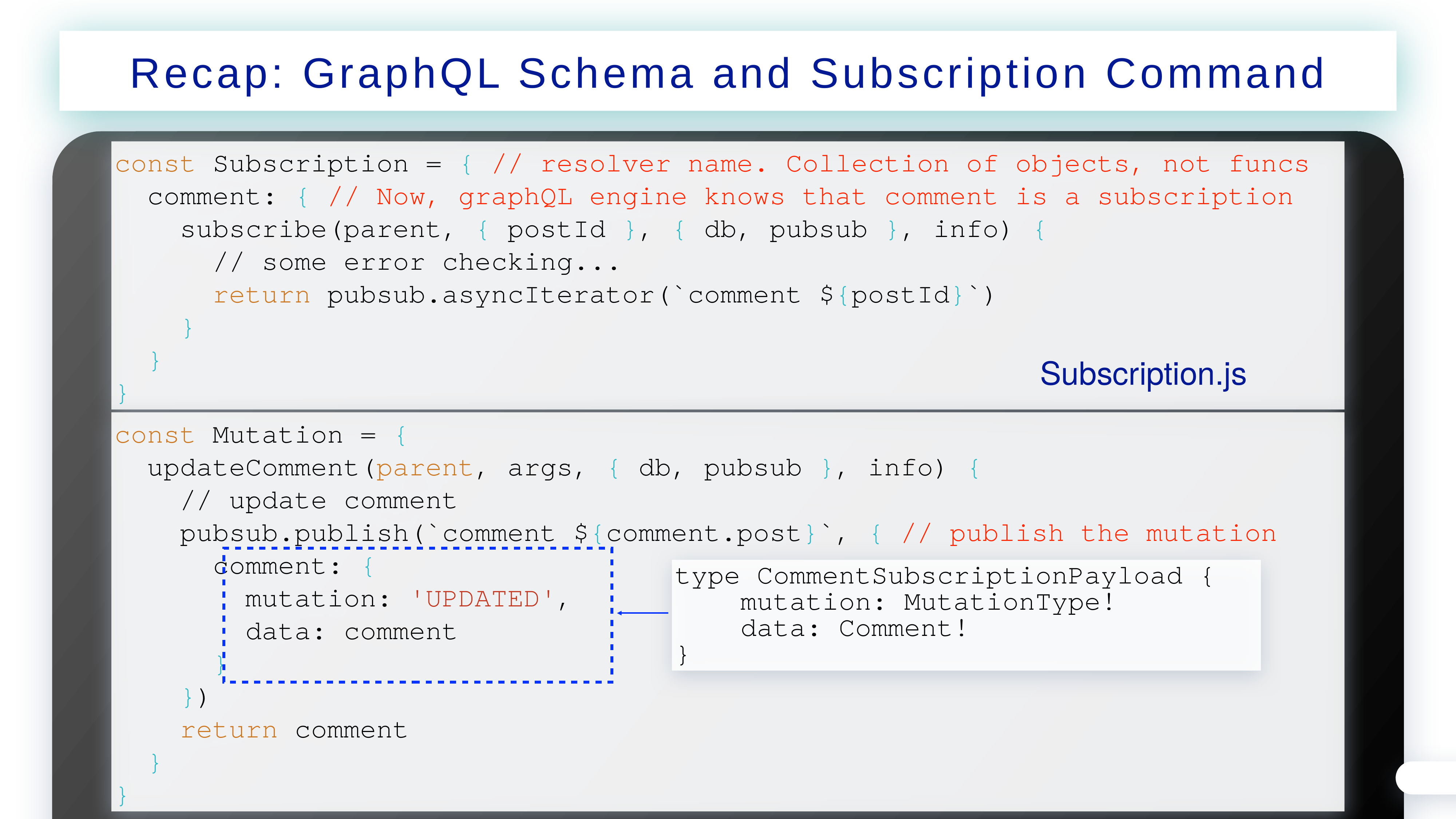

Recap: GraphQL Schema and Subscription Command
const Subscription = { // resolver name. Collection of objects, not funcs
  comment: { // Now, graphQL engine knows that comment is a subscription
    subscribe(parent, { postId }, { db, pubsub }, info) {
      // some error checking...
      return pubsub.asyncIterator(`comment ${postId}`)
    }
  }
}
Subscription.js
const Mutation = {
  updateComment(parent, args, { db, pubsub }, info) {
    // update comment
    pubsub.publish(`comment ${comment.post}`, { // publish the mutation
      comment: {
        mutation: 'UPDATED',
        data: comment
      }
    })
    return comment
  }
}

type CommentSubscriptionPayload {
    mutation: MutationType!
    data: Comment!
}

41